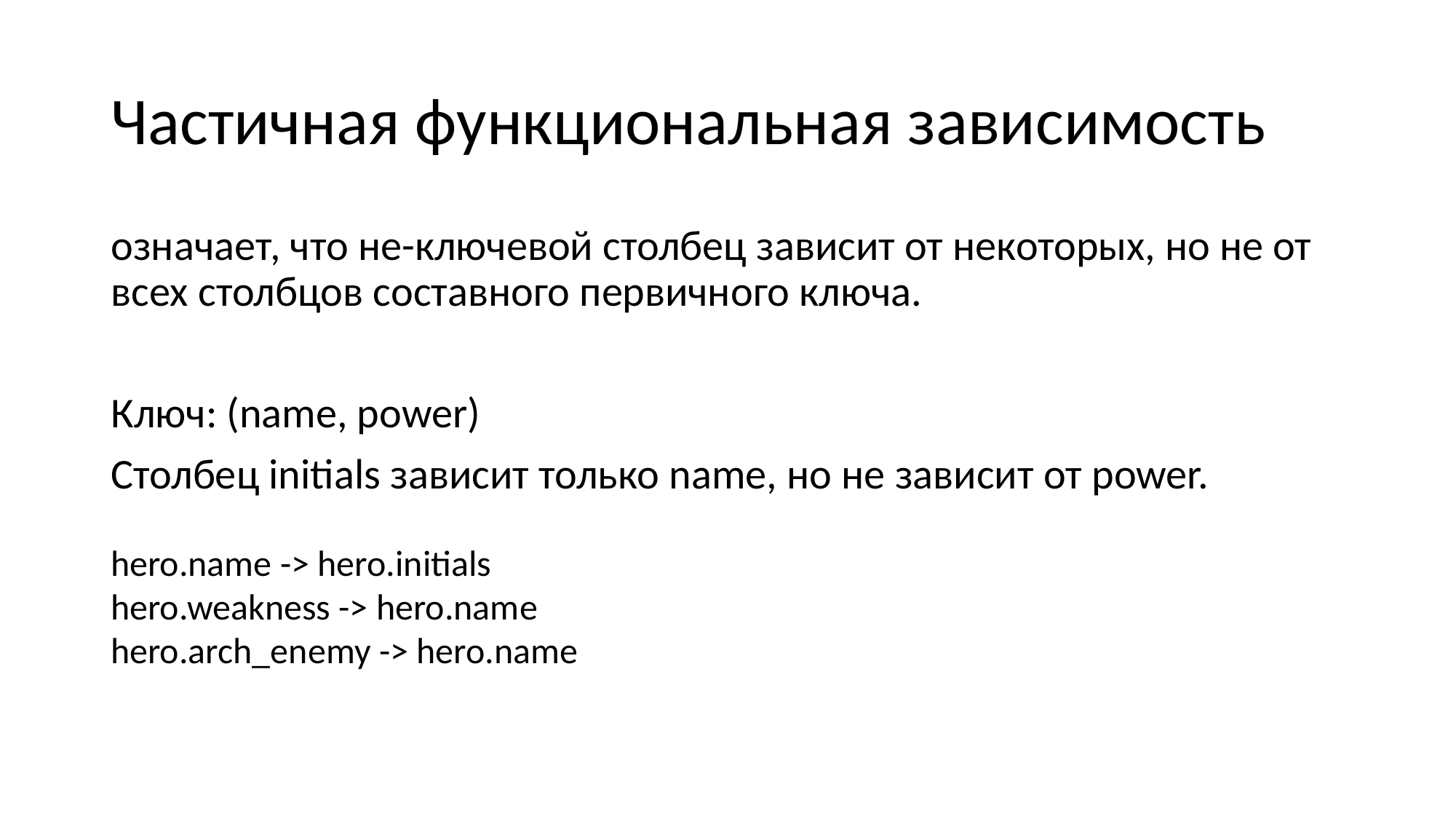

# Частичная функциональная зависимость
означает, что не-ключевой столбец зависит от некоторых, но не от всех столбцов составного первичного ключа.

Ключ: (name, power)
Столбец initials зависит только name, но не зависит от power.
hero.name -> hero.initials
hero.weakness -> hero.name
hero.arch_enemy -> hero.name